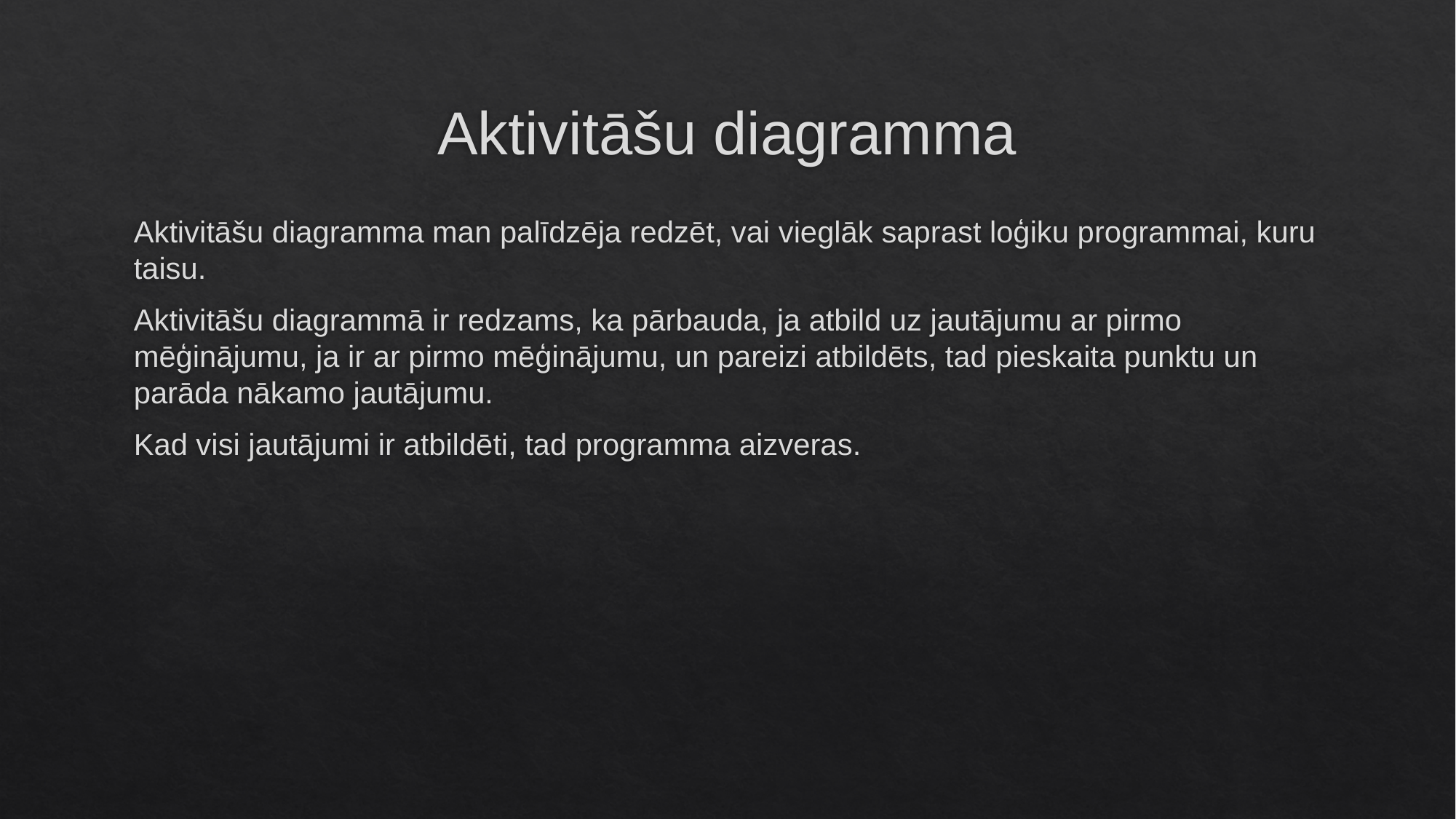

# Aktivitāšu diagramma
Aktivitāšu diagramma man palīdzēja redzēt, vai vieglāk saprast loģiku programmai, kuru taisu.
Aktivitāšu diagrammā ir redzams, ka pārbauda, ja atbild uz jautājumu ar pirmo mēģinājumu, ja ir ar pirmo mēģinājumu, un pareizi atbildēts, tad pieskaita punktu un parāda nākamo jautājumu.
Kad visi jautājumi ir atbildēti, tad programma aizveras.